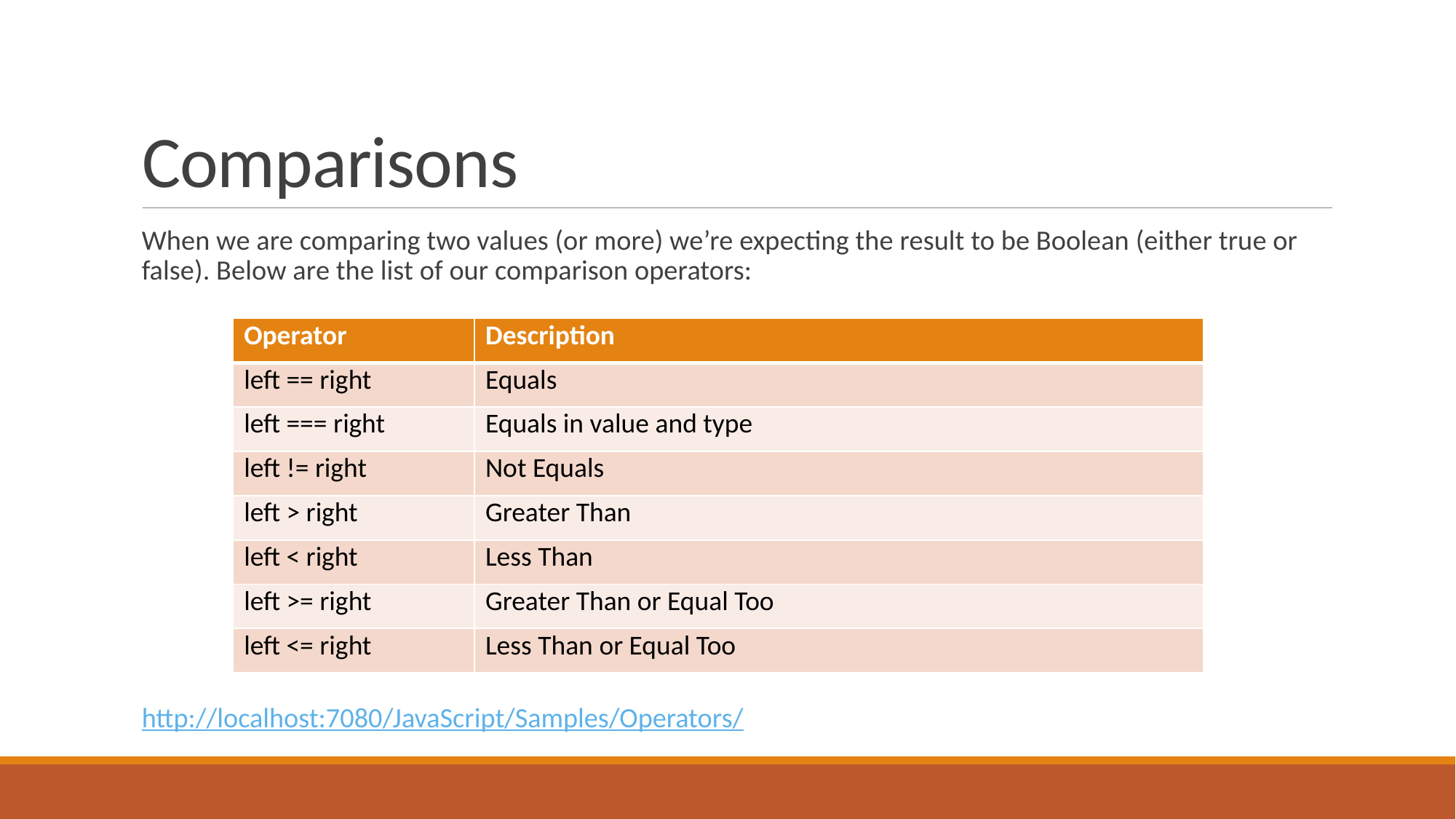

# Comparisons
When we are comparing two values (or more) we’re expecting the result to be Boolean (either true or false). Below are the list of our comparison operators:

http://localhost:7080/JavaScript/Samples/Operators/

| Operator | Description |
| --- | --- |
| left == right | Equals |
| left === right | Equals in value and type |
| left != right | Not Equals |
| left > right | Greater Than |
| left < right | Less Than |
| left >= right | Greater Than or Equal Too |
| left <= right | Less Than or Equal Too |